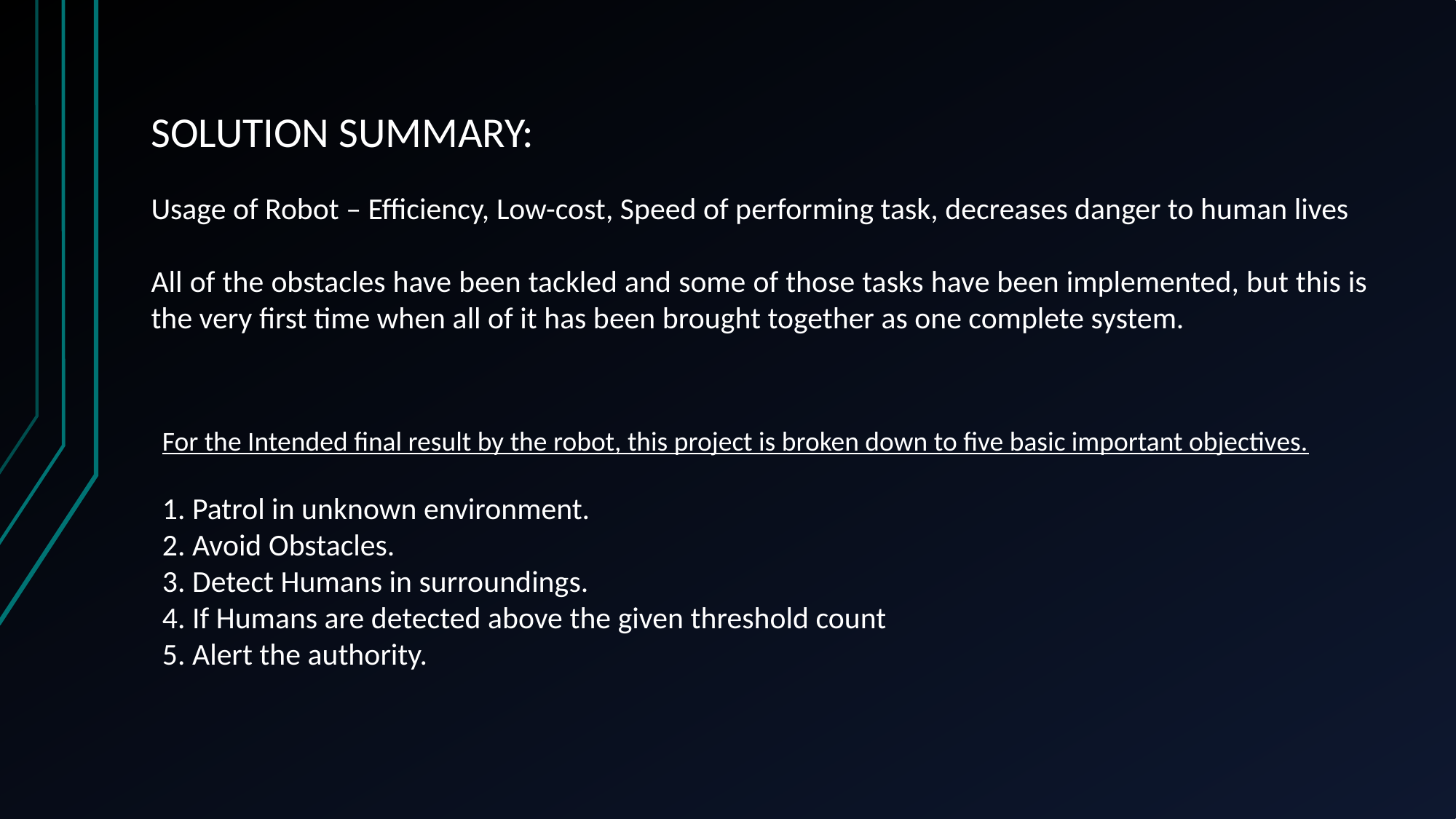

SOLUTION SUMMARY:

Usage of Robot – Efficiency, Low-cost, Speed of performing task, decreases danger to human lives

All of the obstacles have been tackled and some of those tasks have been implemented, but this is the very first time when all of it has been brought together as one complete system.
For the Intended final result by the robot, this project is broken down to five basic important objectives.

1. Patrol in unknown environment.
2. Avoid Obstacles.
3. Detect Humans in surroundings.
4. If Humans are detected above the given threshold count
5. Alert the authority.